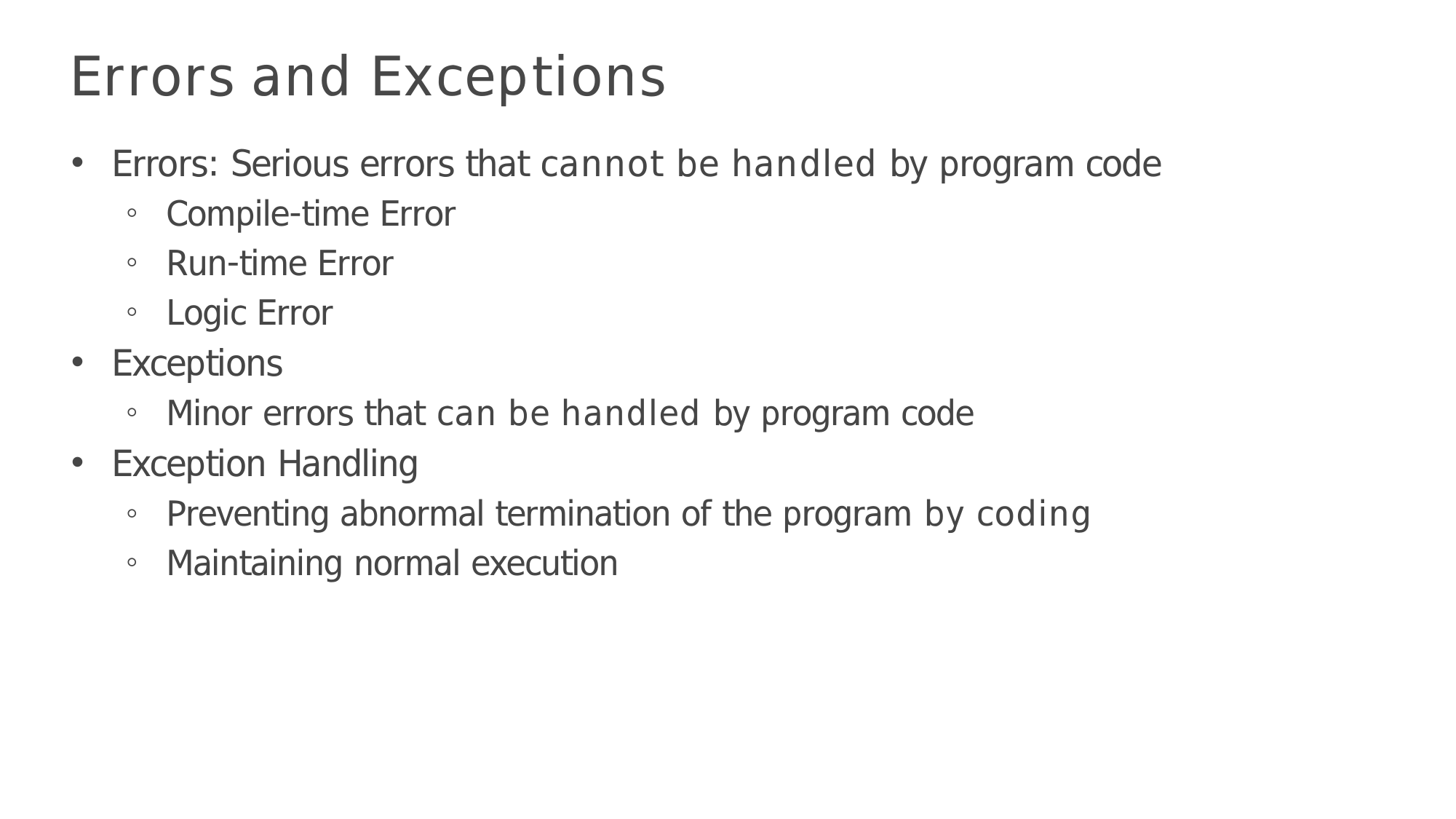

# Errors and Exceptions
Errors: Serious errors that cannot be handled by program code
Compile-time Error
Run-time Error
Logic Error
Exceptions
Minor errors that can be handled by program code
Exception Handling
Preventing abnormal termination of the program by coding
Maintaining normal execution
2